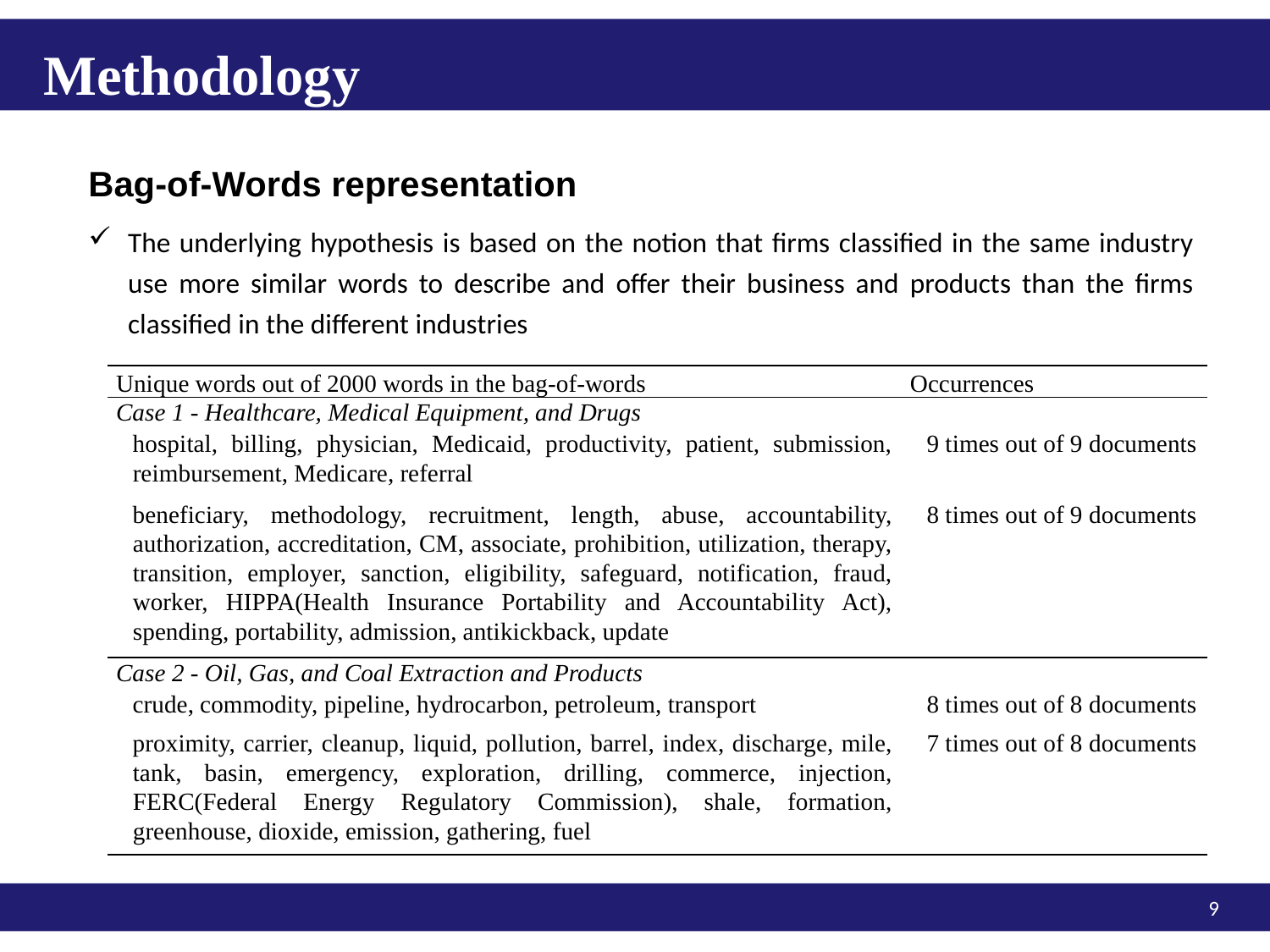

Methodology
Bag-of-Words representation
The underlying hypothesis is based on the notion that firms classified in the same industry use more similar words to describe and offer their business and products than the firms classified in the different industries
| Unique words out of 2000 words in the bag-of-words | Occurrences |
| --- | --- |
| Case 1 - Healthcare, Medical Equipment, and Drugs |  |
| hospital, billing, physician, Medicaid, productivity, patient, submission, reimbursement, Medicare, referral | 9 times out of 9 documents |
| beneficiary, methodology, recruitment, length, abuse, accountability, authorization, accreditation, CM, associate, prohibition, utilization, therapy, transition, employer, sanction, eligibility, safeguard, notification, fraud, worker, HIPPA(Health Insurance Portability and Accountability Act), spending, portability, admission, antikickback, update | 8 times out of 9 documents |
| Case 2 - Oil, Gas, and Coal Extraction and Products |  |
| crude, commodity, pipeline, hydrocarbon, petroleum, transport | 8 times out of 8 documents |
| proximity, carrier, cleanup, liquid, pollution, barrel, index, discharge, mile, tank, basin, emergency, exploration, drilling, commerce, injection, FERC(Federal Energy Regulatory Commission), shale, formation, greenhouse, dioxide, emission, gathering, fuel | 7 times out of 8 documents |
9